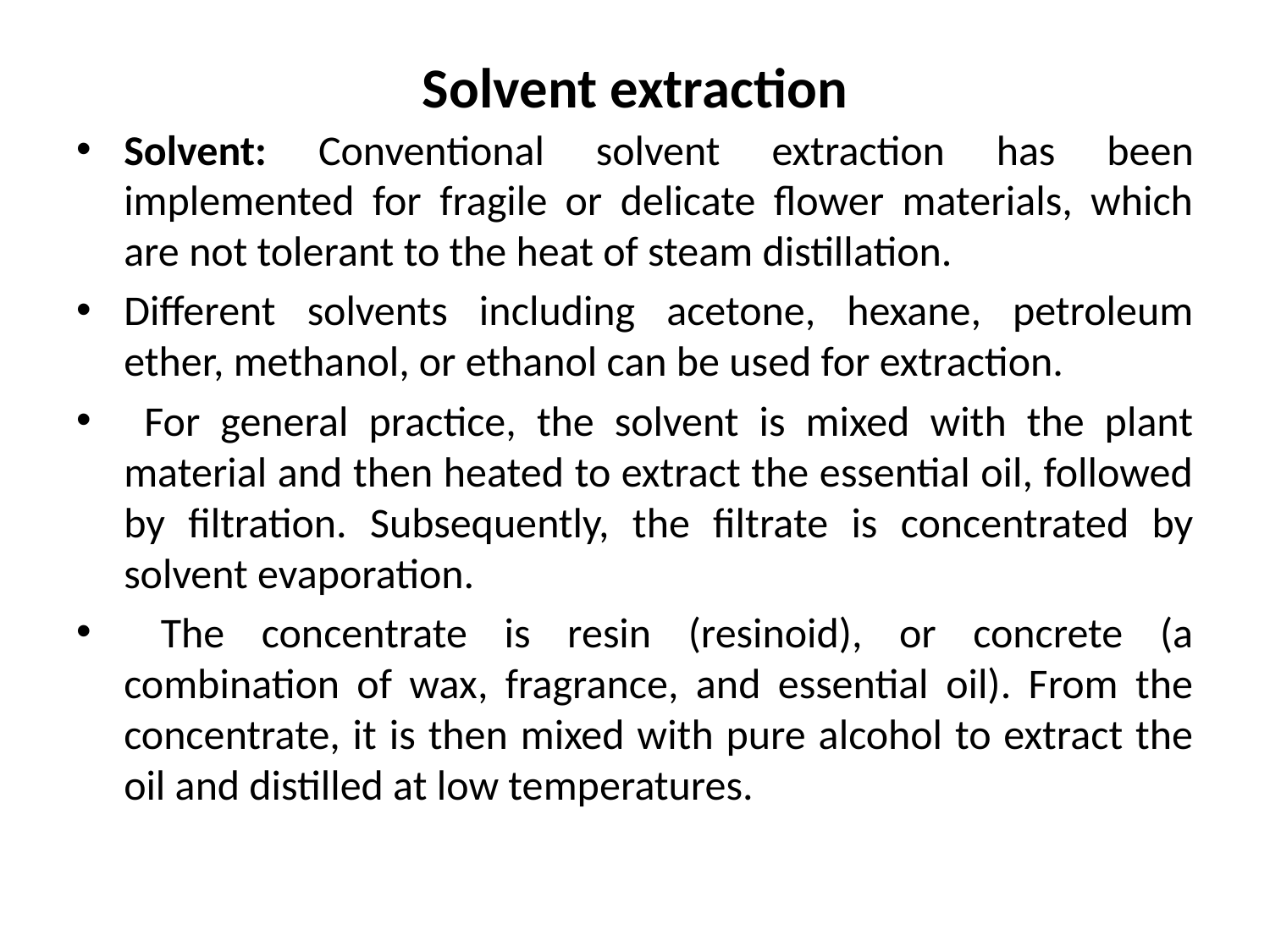

# Solvent extraction
Solvent: Conventional solvent extraction has been implemented for fragile or delicate flower materials, which are not tolerant to the heat of steam distillation.
Different solvents including acetone, hexane, petroleum ether, methanol, or ethanol can be used for extraction.
 For general practice, the solvent is mixed with the plant material and then heated to extract the essential oil, followed by filtration. Subsequently, the filtrate is concentrated by solvent evaporation.
 The concentrate is resin (resinoid), or concrete (a combination of wax, fragrance, and essential oil). From the concentrate, it is then mixed with pure alcohol to extract the oil and distilled at low temperatures.